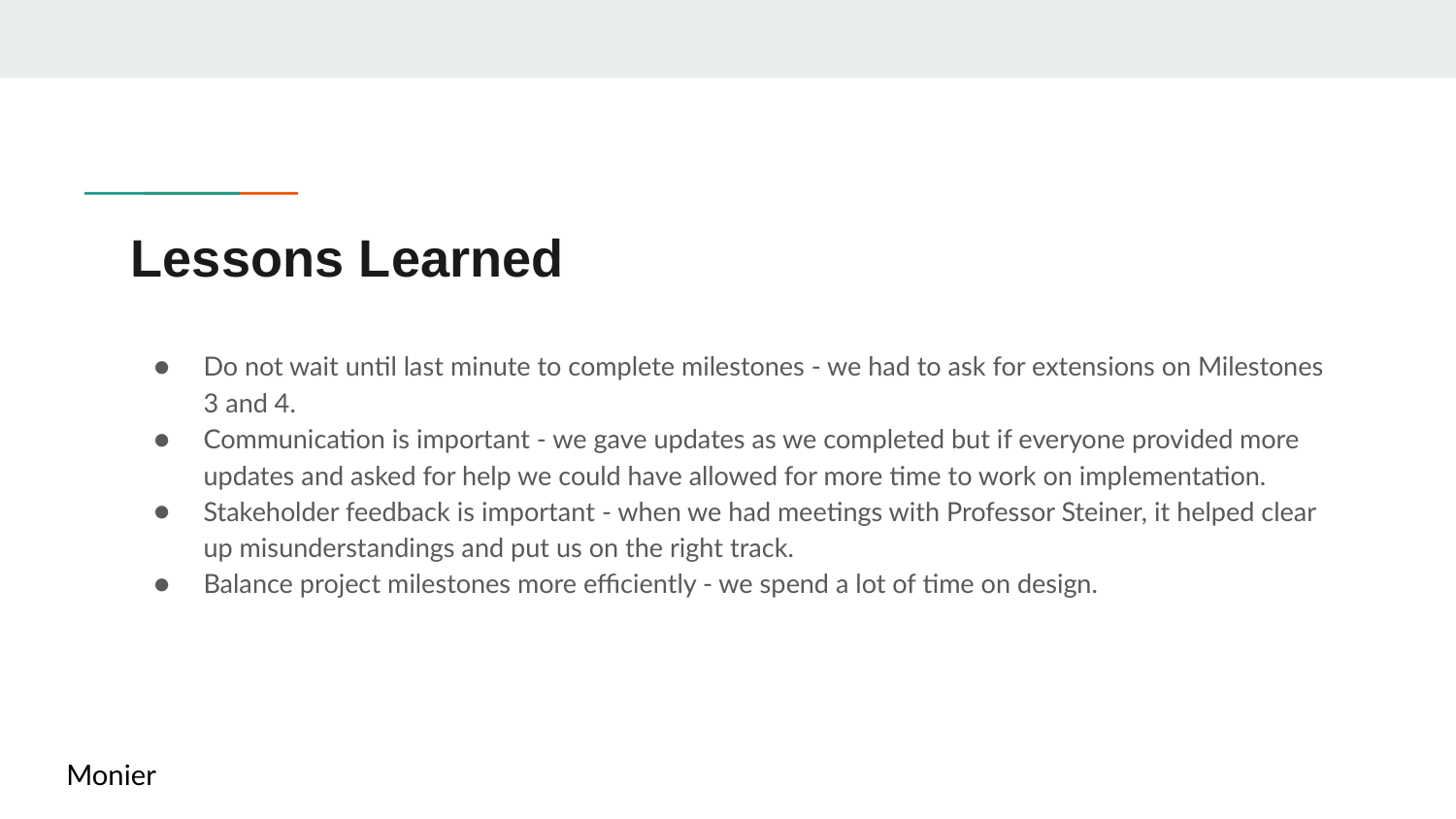

# Lessons Learned
Do not wait until last minute to complete milestones - we had to ask for extensions on Milestones 3 and 4.
Communication is important - we gave updates as we completed but if everyone provided more updates and asked for help we could have allowed for more time to work on implementation.
Stakeholder feedback is important - when we had meetings with Professor Steiner, it helped clear up misunderstandings and put us on the right track.
Balance project milestones more efficiently - we spend a lot of time on design.
Monier